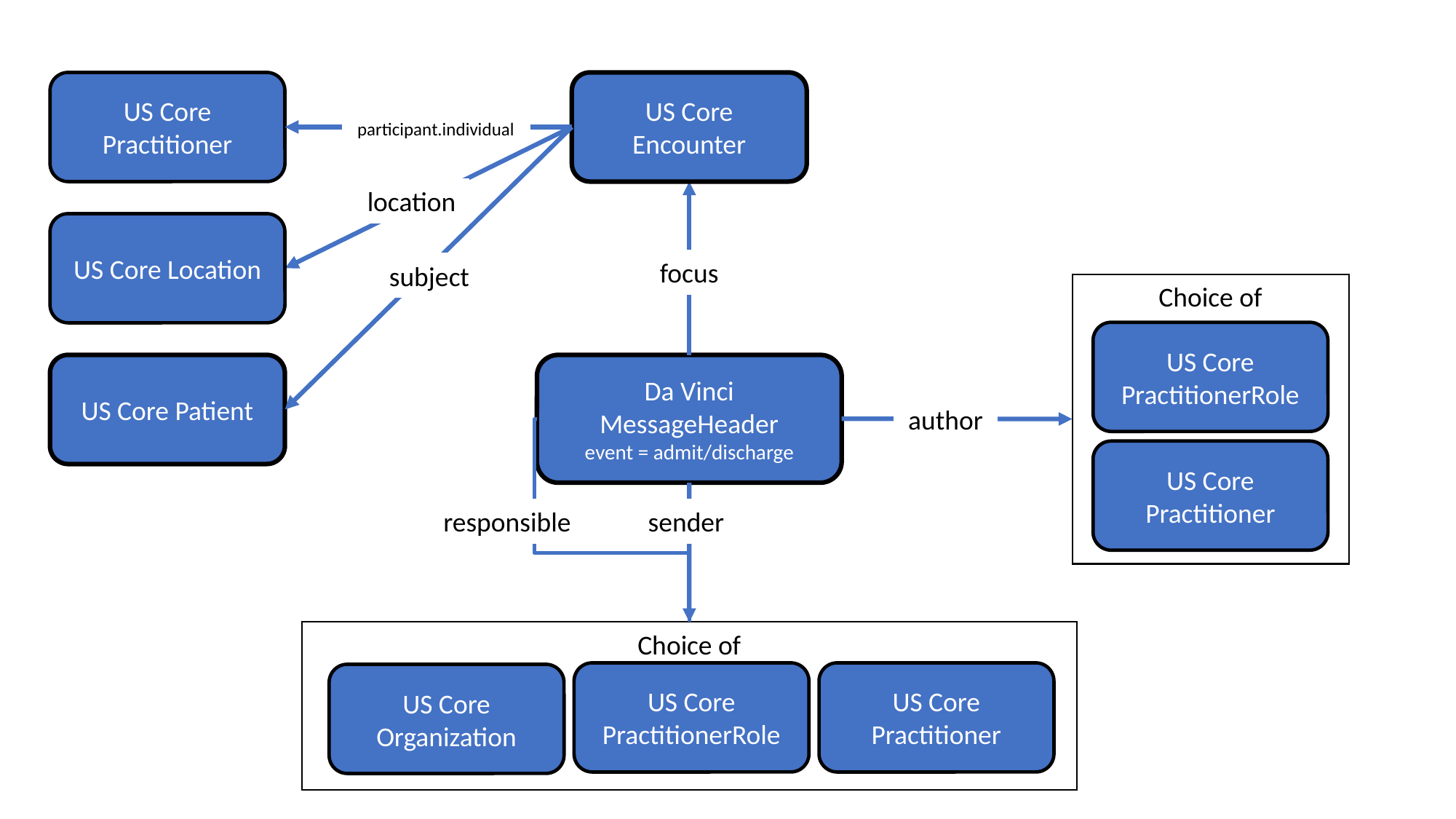

US Core Practitioner
US Core Encounter
participant.individual
location
US Core Location
focus
subject
Choice of
US Core PractitionerRole
Da Vinci MessageHeader
event = admit/discharge
US Core Patient
author
US Core Practitioner
responsible
sender
Choice of
US Core PractitionerRole
US Core Practitioner
US Core Organization